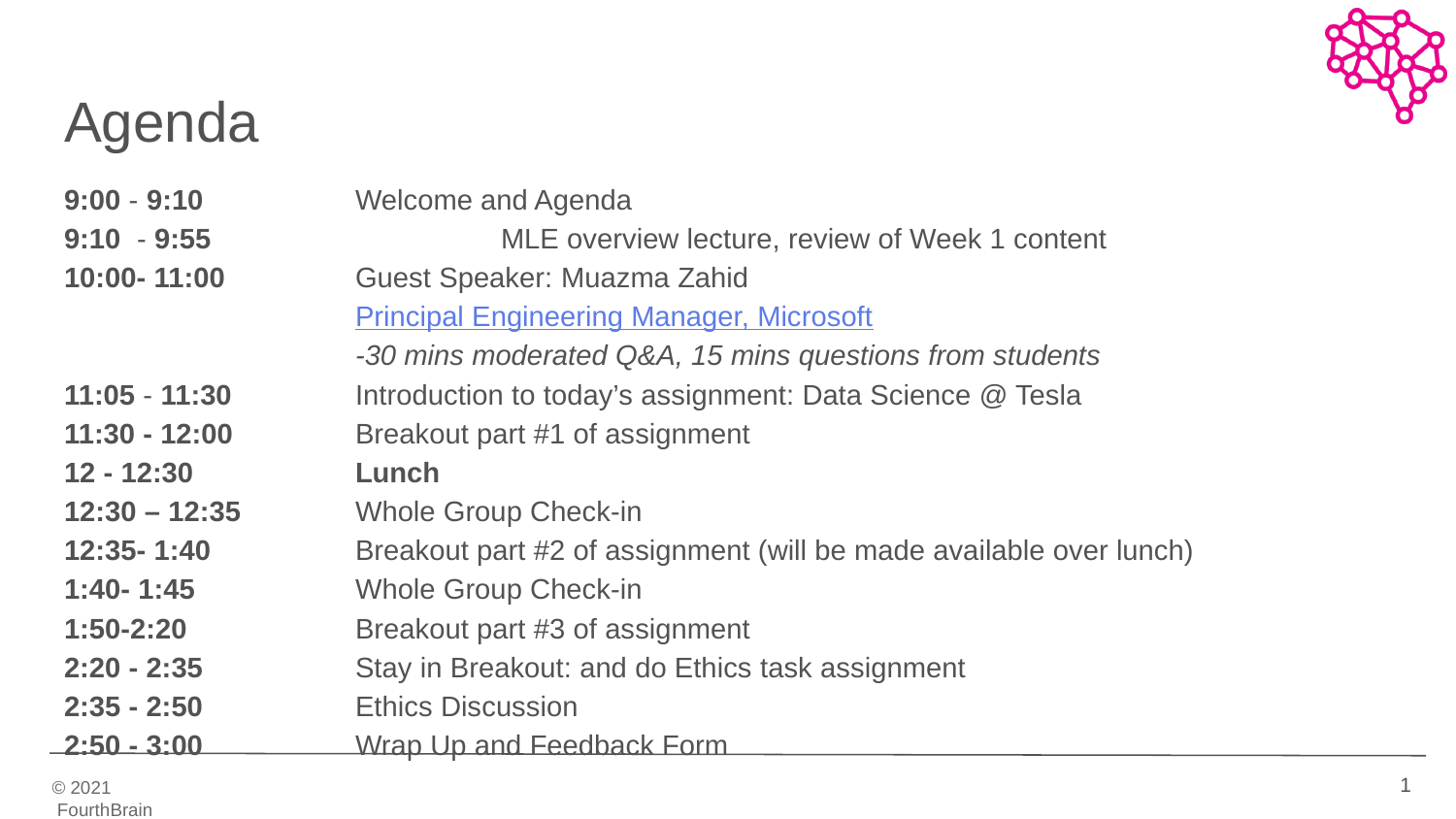

# Agenda
9:00 - 9:10		Welcome and Agenda
9:10  - 9:55		MLE overview lecture, review of Week 1 content
10:00- 11:00  	Guest Speaker: Muazma Zahid
		Principal Engineering Manager, Microsoft
		-30 mins moderated Q&A, 15 mins questions from students
11:05 - 11:30	Introduction to today’s assignment: Data Science @ Tesla
11:30 - 12:00 	Breakout part #1 of assignment
12 - 12:30		Lunch
12:30 – 12:35 	Whole Group Check-in
12:35- 1:40 	Breakout part #2 of assignment (will be made available over lunch)
1:40- 1:45		Whole Group Check-in
1:50-2:20		Breakout part #3 of assignment
2:20 - 2:35 	Stay in Breakout: and do Ethics task assignment
2:35 - 2:50 	Ethics Discussion
2:50 - 3:00		Wrap Up and Feedback Form
1